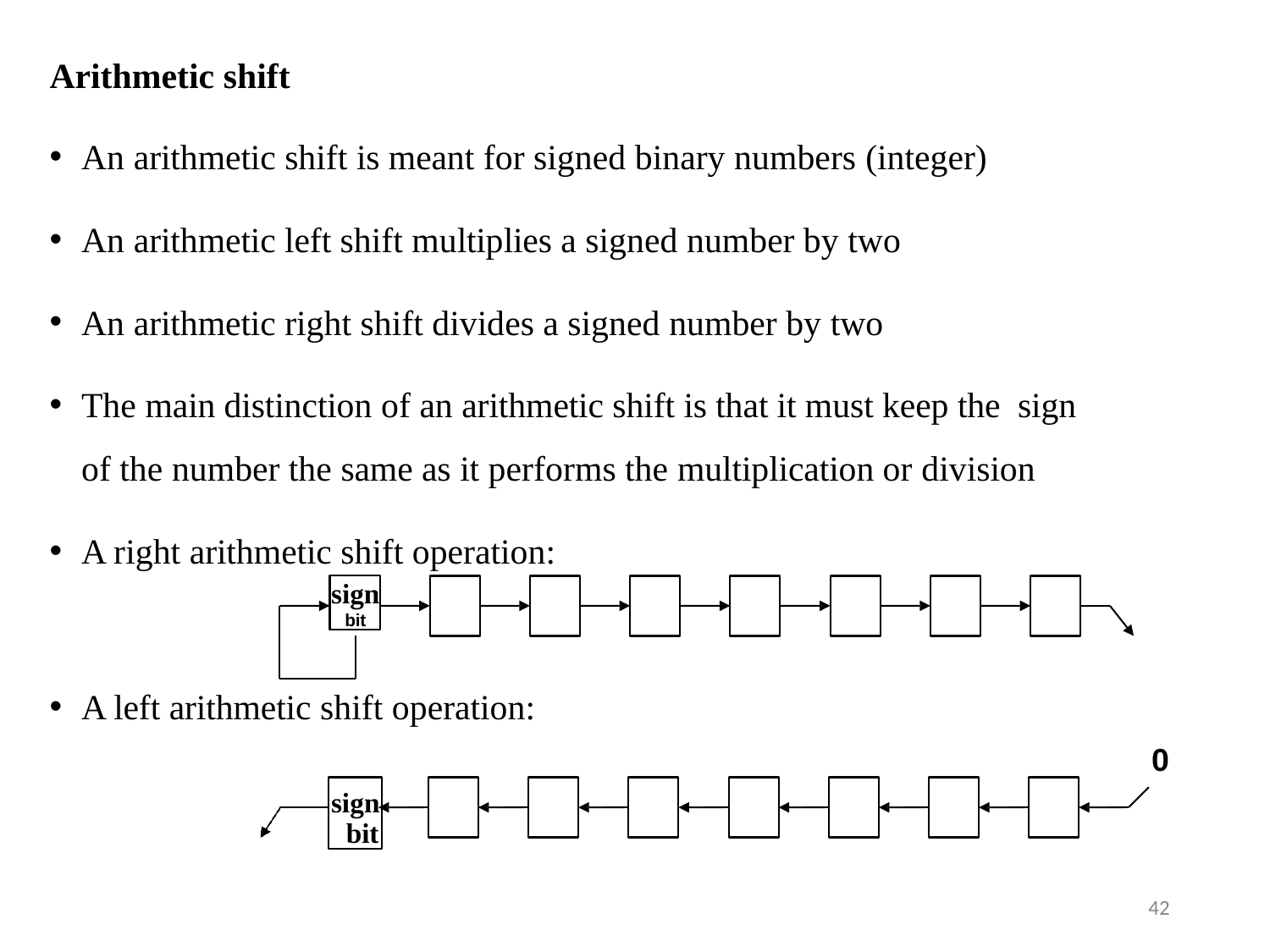

# Arithmetic shift
An arithmetic shift is meant for signed binary numbers (integer)

An arithmetic left shift multiplies a signed number by two

An arithmetic right shift divides a signed number by two

The main distinction of an arithmetic shift is that it must keep the sign
of the number the same as it performs the multiplication or division

A right arithmetic shift operation:

sign
bit

A left arithmetic shift operation:
0

sign  bit

42